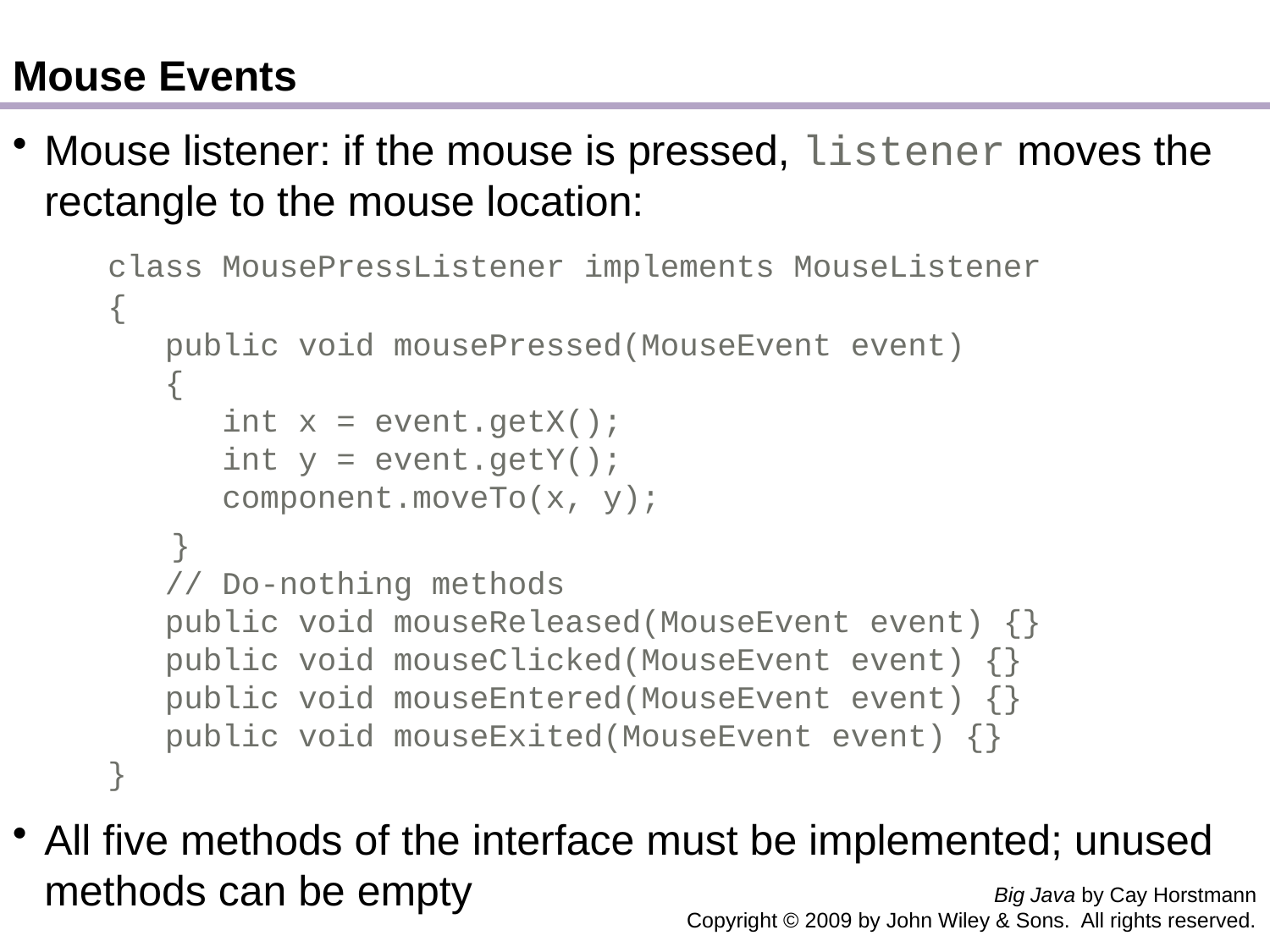

Mouse Events
Mouse listener: if the mouse is pressed, listener moves the rectangle to the mouse location:
	class MousePressListener implements MouseListener
{
   public void mousePressed(MouseEvent event)
   {
      int x = event.getX();
      int y = event.getY();
      component.moveTo(x, y);
     }
	   // Do-nothing methods
   public void mouseReleased(MouseEvent event) {}
   public void mouseClicked(MouseEvent event) {}
   public void mouseEntered(MouseEvent event) {}
   public void mouseExited(MouseEvent event) {}
}
All five methods of the interface must be implemented; unused methods can be empty
Big Java by Cay Horstmann
Copyright © 2009 by John Wiley & Sons.  All rights reserved.